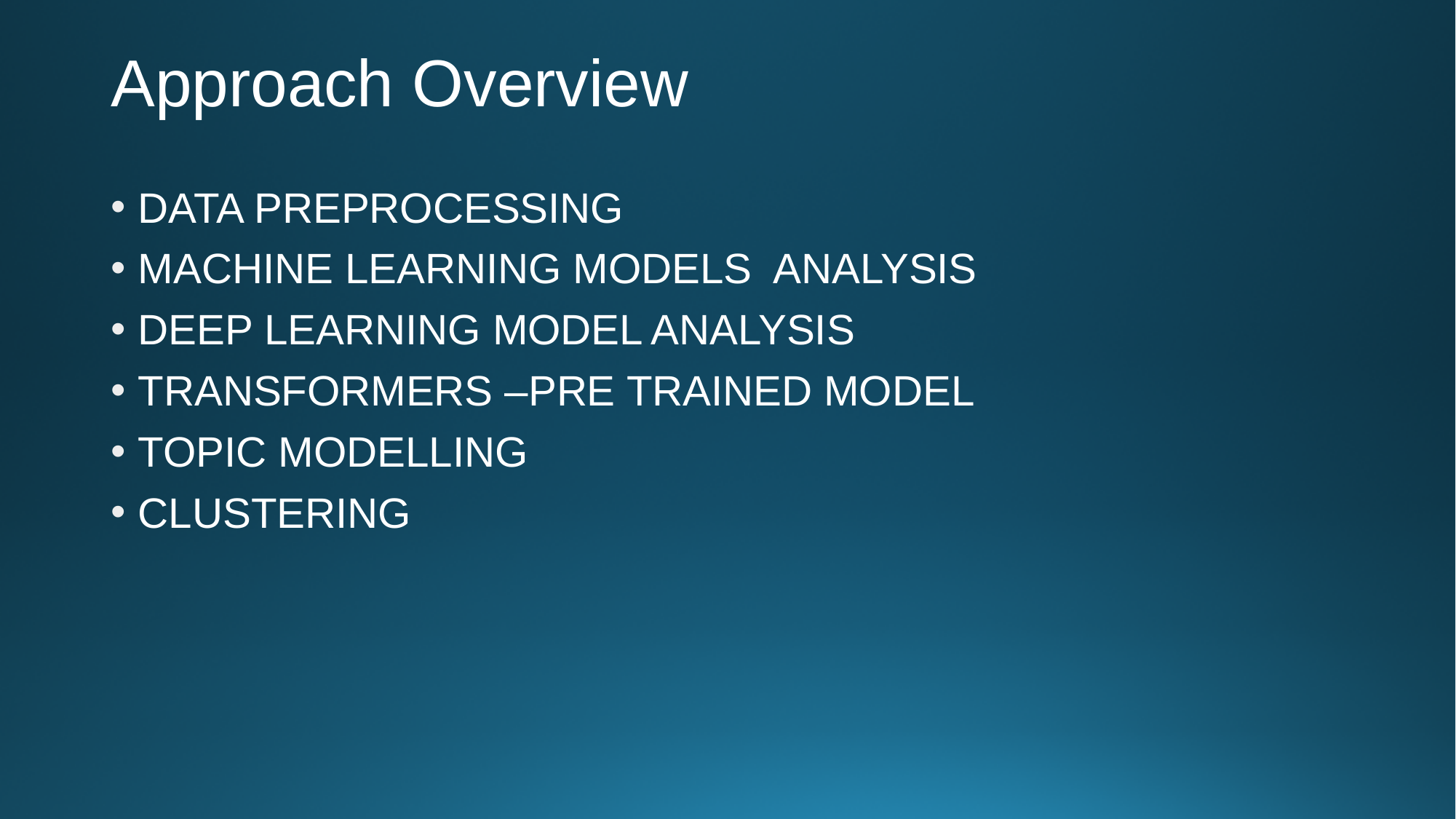

# Approach Overview
DATA PREPROCESSING
MACHINE LEARNING MODELS  ANALYSIS
DEEP LEARNING MODEL ANALYSIS
TRANSFORMERS –PRE TRAINED MODEL
TOPIC MODELLING
CLUSTERING